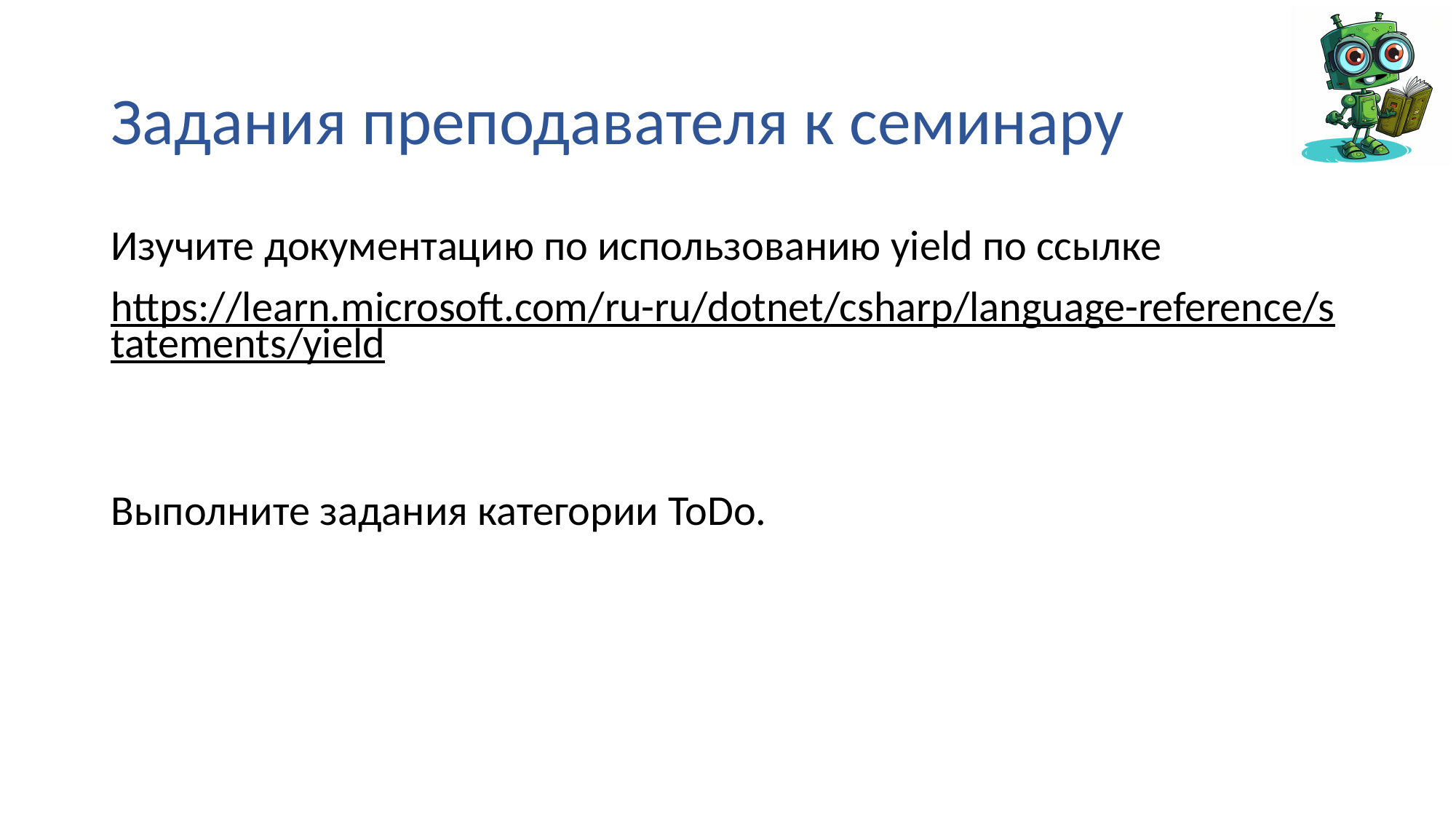

# Задания преподавателя к семинару
Изучите документацию по использованию yield по ссылке
https://learn.microsoft.com/ru-ru/dotnet/csharp/language-reference/statements/yield

Выполните задания категории ToDo.